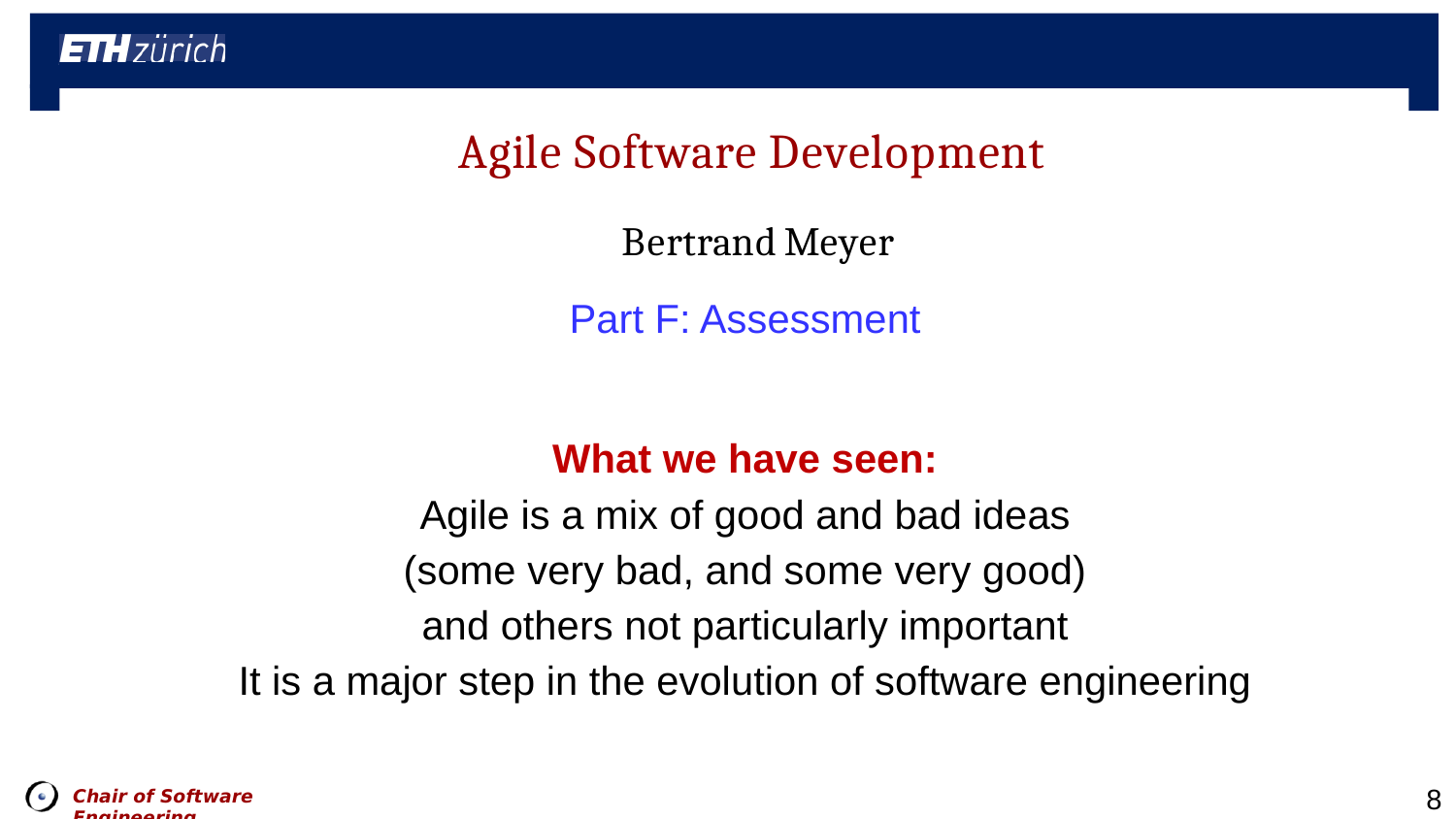

Part F: Assessment
What we have seen:
Agile is a mix of good and bad ideas
(some very bad, and some very good)
and others not particularly important
It is a major step in the evolution of software engineering